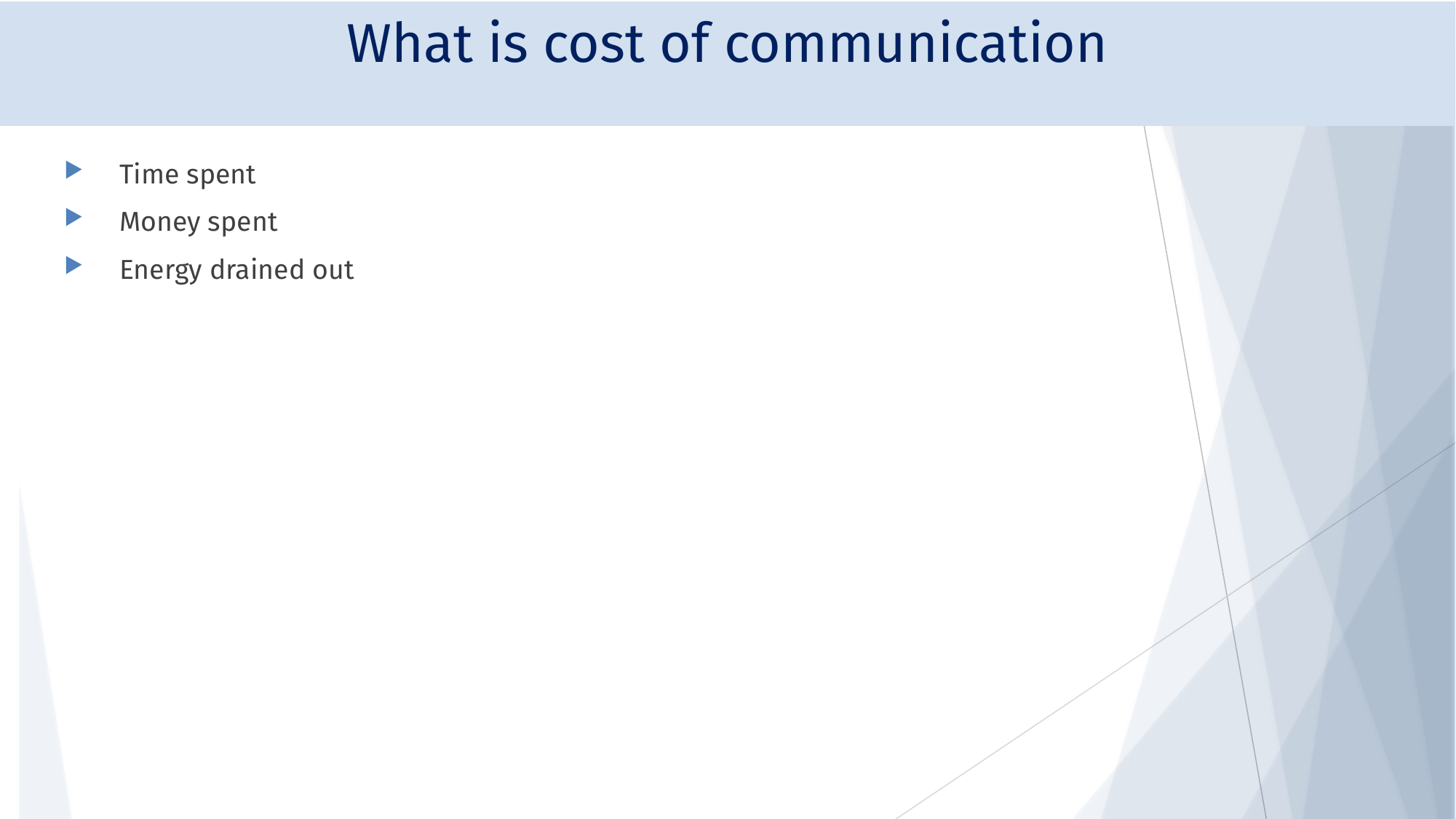

# What is cost of communication
Time spent
Money spent
Energy drained out